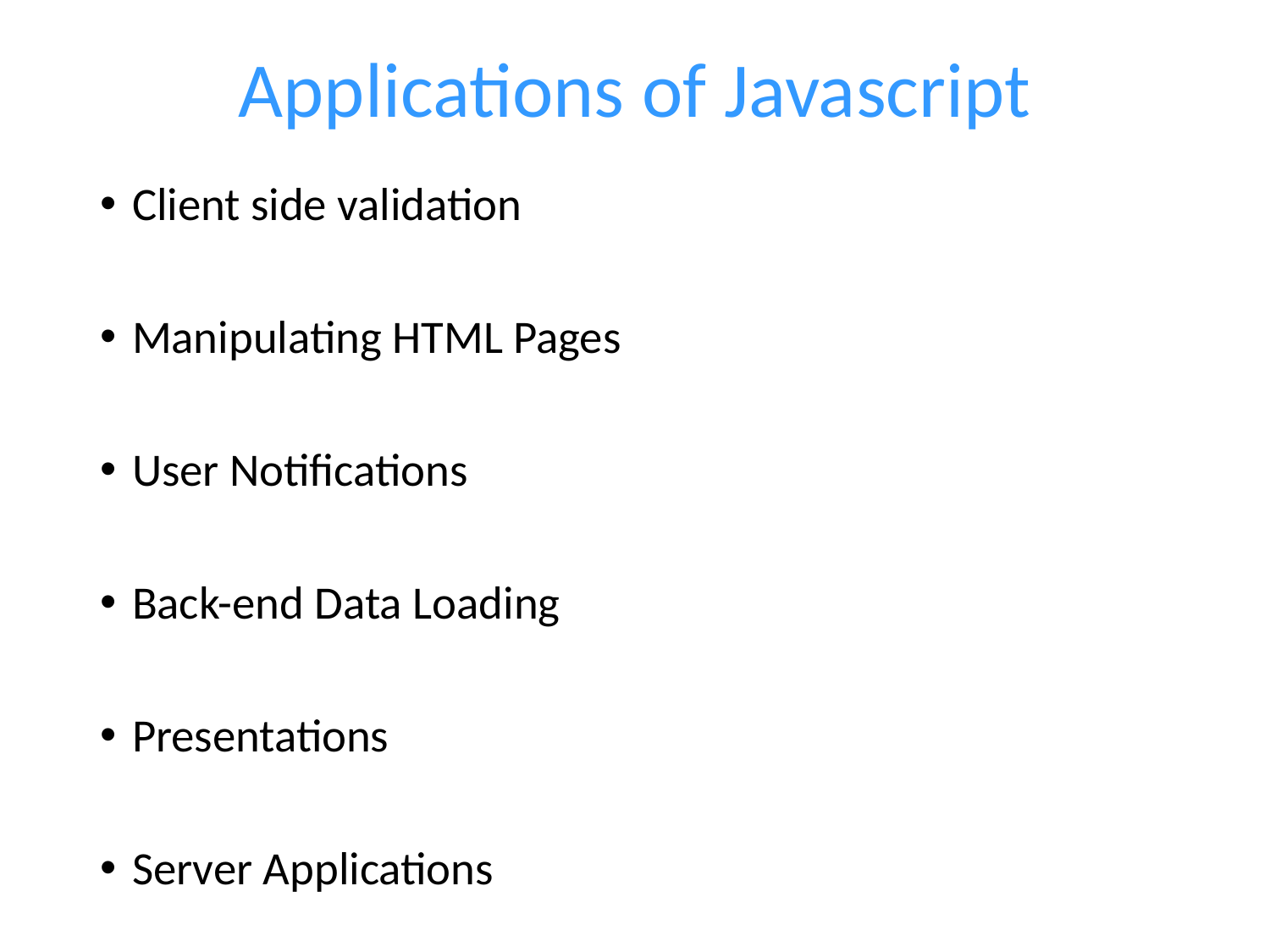

# Applications of Javascript
Client side validation

Manipulating HTML Pages

User Notifications

Back-end Data Loading

Presentations

Server Applications